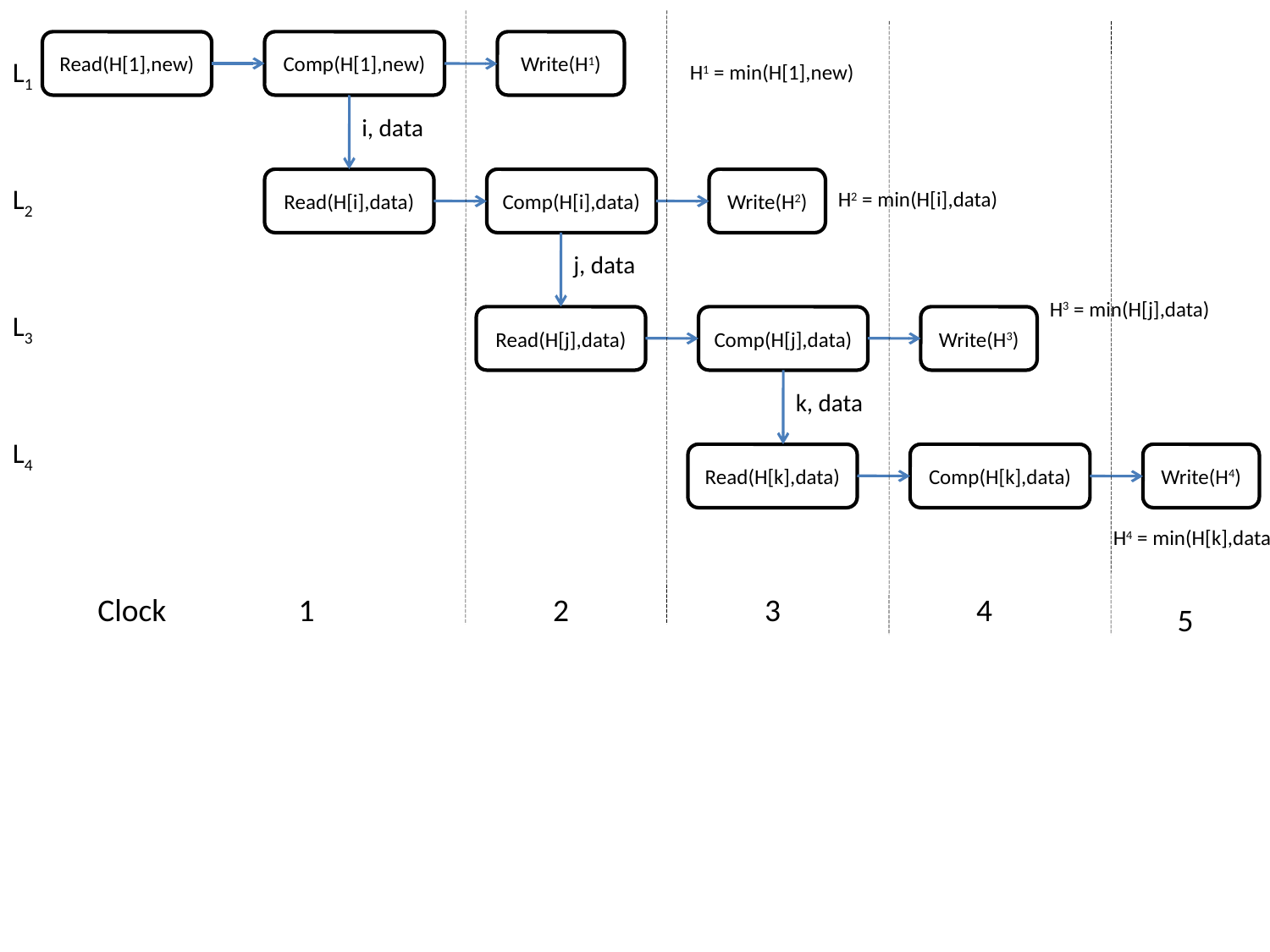

Read(H[1],new)
Comp(H[1],new)
Write(H1)
L1
H1 = min(H[1],new)
i, data
Read(H[i],data)
Comp(H[i],data)
Write(H2)
L2
H2 = min(H[i],data)
j, data
H3 = min(H[j],data)
L3
Read(H[j],data)
Comp(H[j],data)
Write(H3)
k, data
L4
Read(H[k],data)
Comp(H[k],data)
Write(H4)
H4 = min(H[k],data)
Clock
1
2
3
4
5